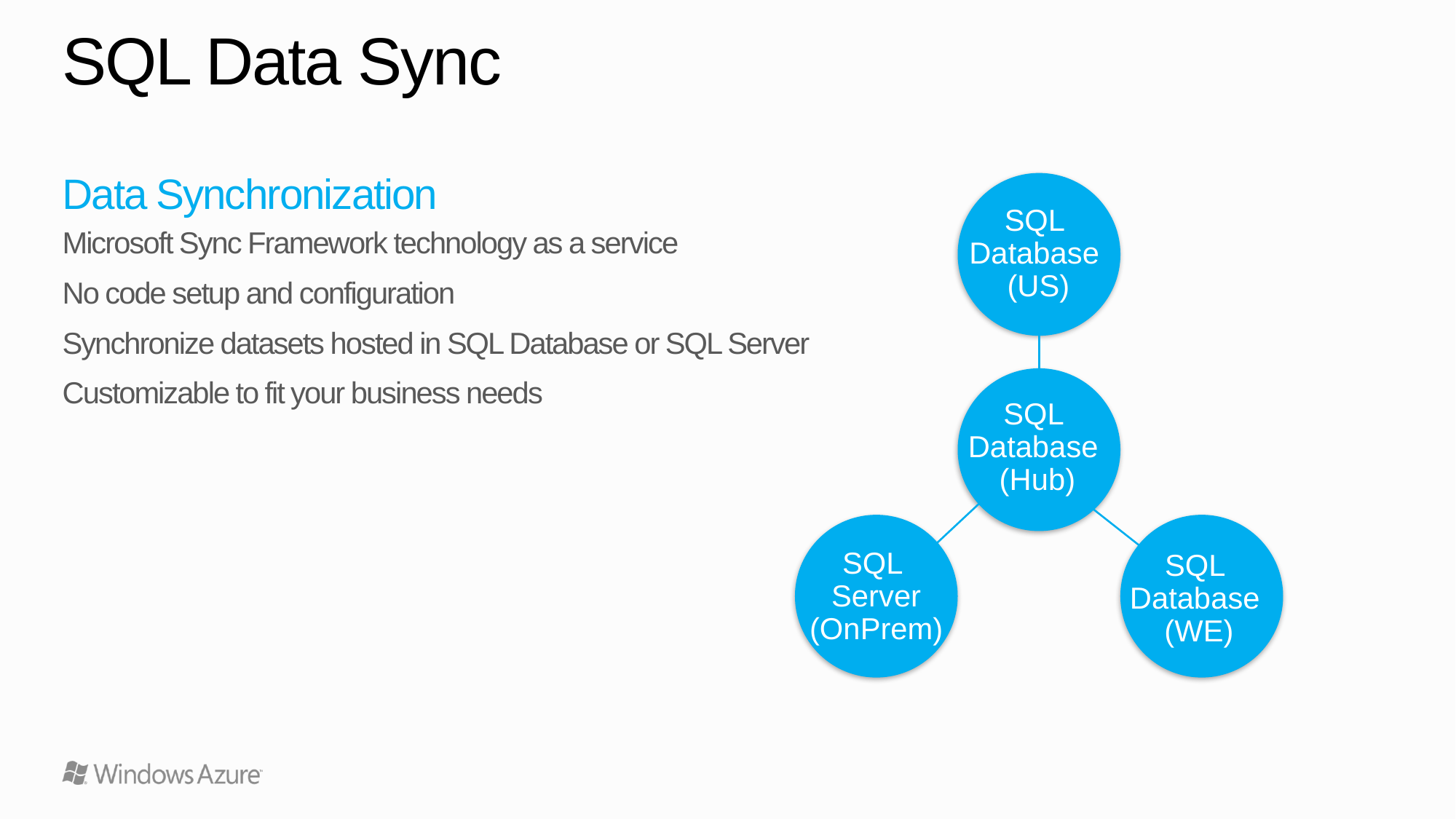

# SQL Data Sync
Data Synchronization
Microsoft Sync Framework technology as a service
No code setup and configuration
Synchronize datasets hosted in SQL Database or SQL Server
Customizable to fit your business needs

SQL
Database
(US)

SQL
Database
(Hub)

SQL
Server (OnPrem)
SQL
Database
(WE)